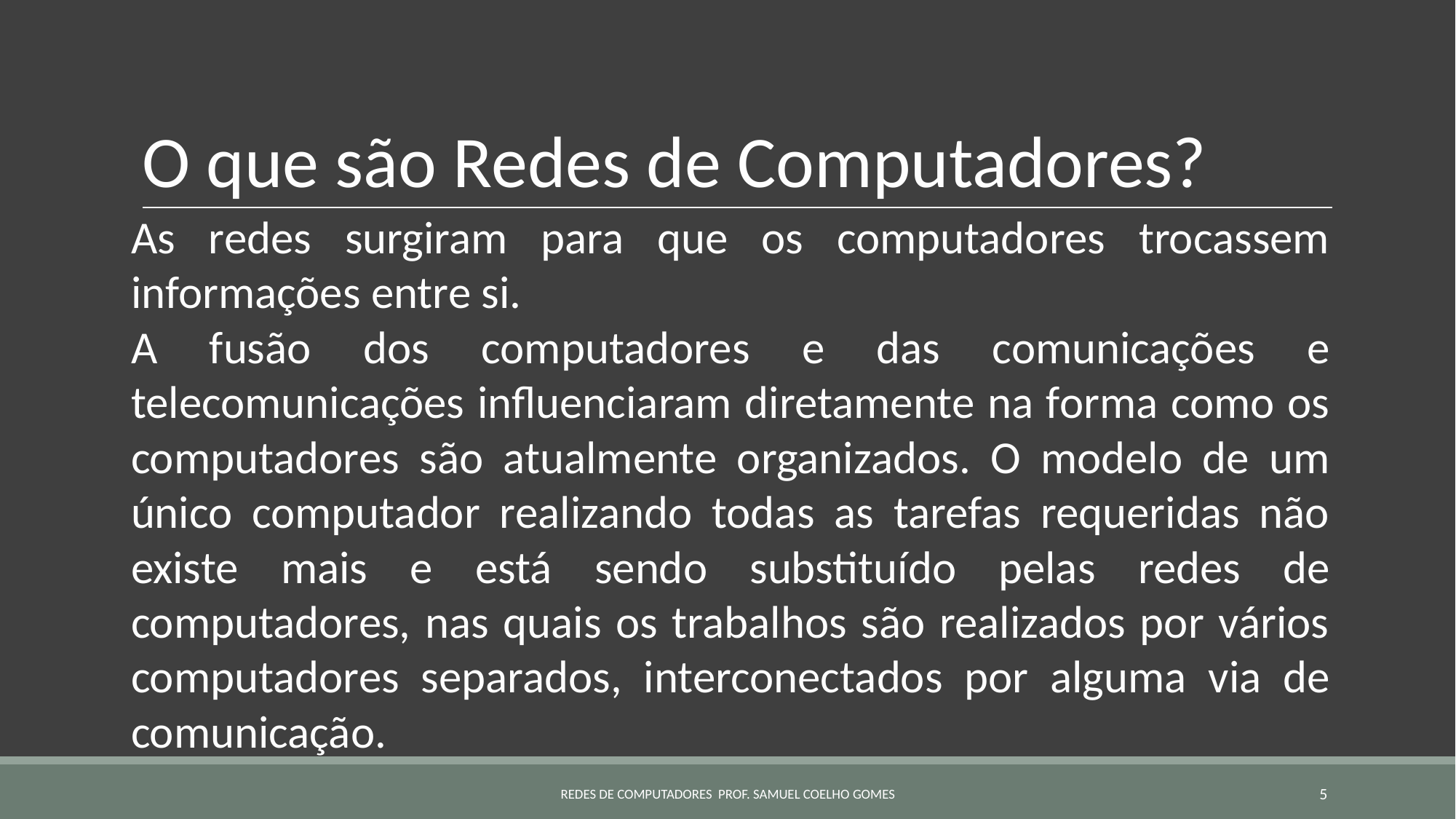

# O que são Redes de Computadores?
As redes surgiram para que os computadores trocassem informações entre si.
A fusão dos computadores e das comunicações e telecomunicações influenciaram diretamente na forma como os computadores são atualmente organizados. O modelo de um único computador realizando todas as tarefas requeridas não existe mais e está sendo substituído pelas redes de computadores, nas quais os trabalhos são realizados por vários computadores separados, interconectados por alguma via de comunicação.
REDES DE COMPUTADORES  PROF. SAMUEL COELHO GOMES
5